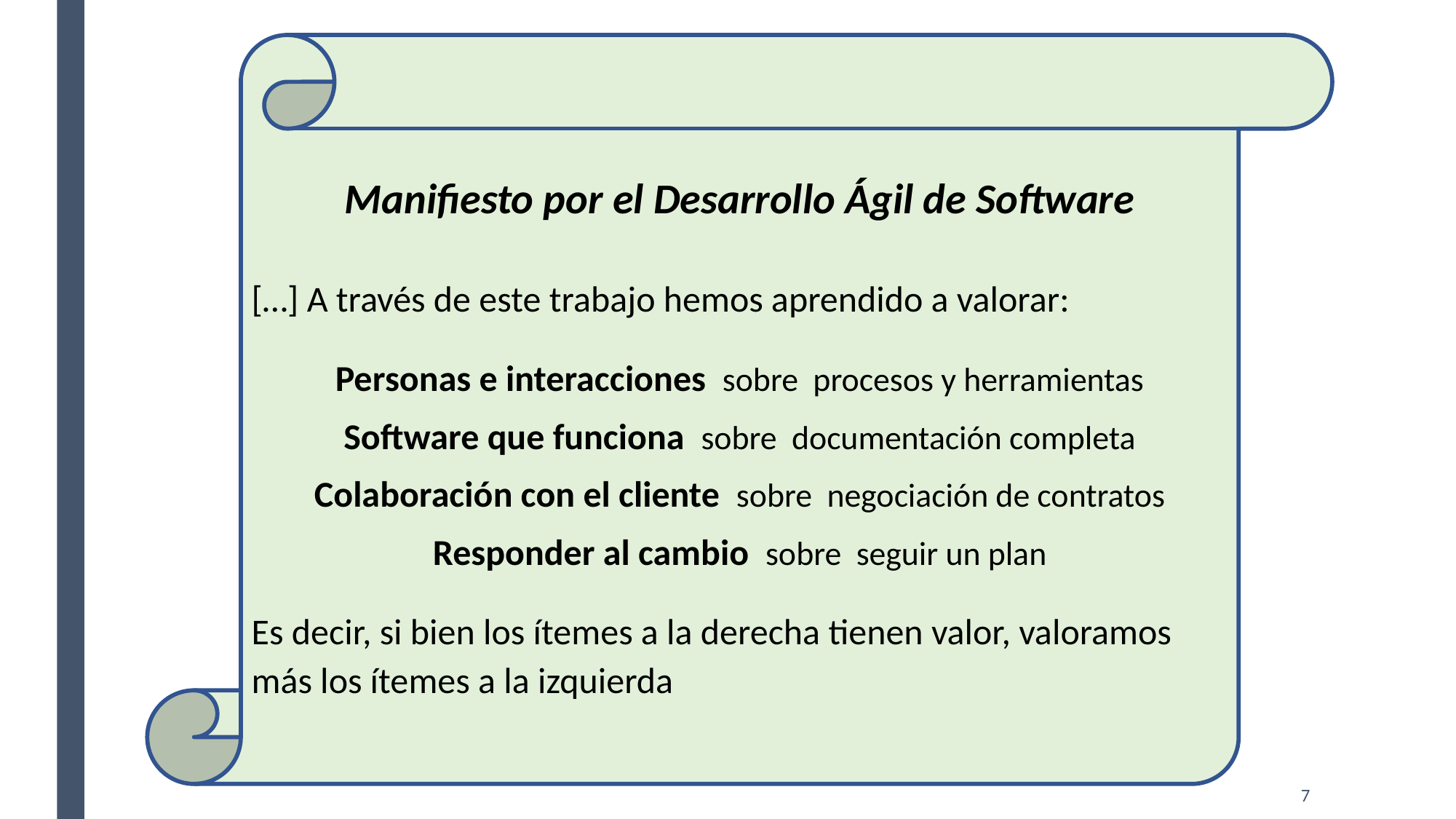

Manifiesto por el Desarrollo Ágil de Software
[…] A través de este trabajo hemos aprendido a valorar:
Personas e interacciones  sobre  procesos y herramientas
Software que funciona  sobre  documentación completa
Colaboración con el cliente  sobre  negociación de contratos
Responder al cambio  sobre  seguir un plan
Es decir, si bien los ítemes a la derecha tienen valor, valoramos más los ítemes a la izquierda
7